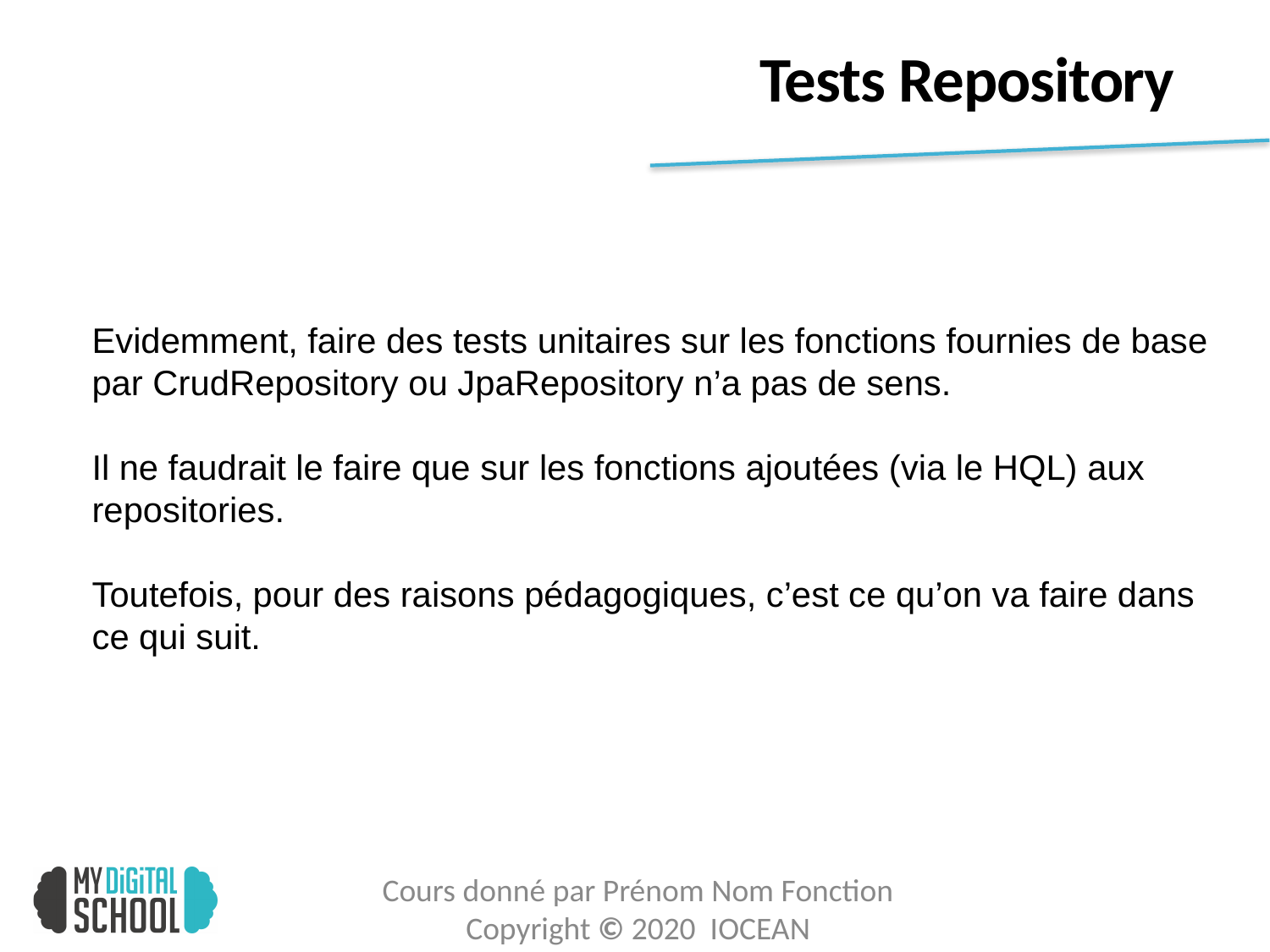

# Tests Repository
Evidemment, faire des tests unitaires sur les fonctions fournies de base par CrudRepository ou JpaRepository n’a pas de sens.

Il ne faudrait le faire que sur les fonctions ajoutées (via le HQL) aux repositories.

Toutefois, pour des raisons pédagogiques, c’est ce qu’on va faire dans ce qui suit.